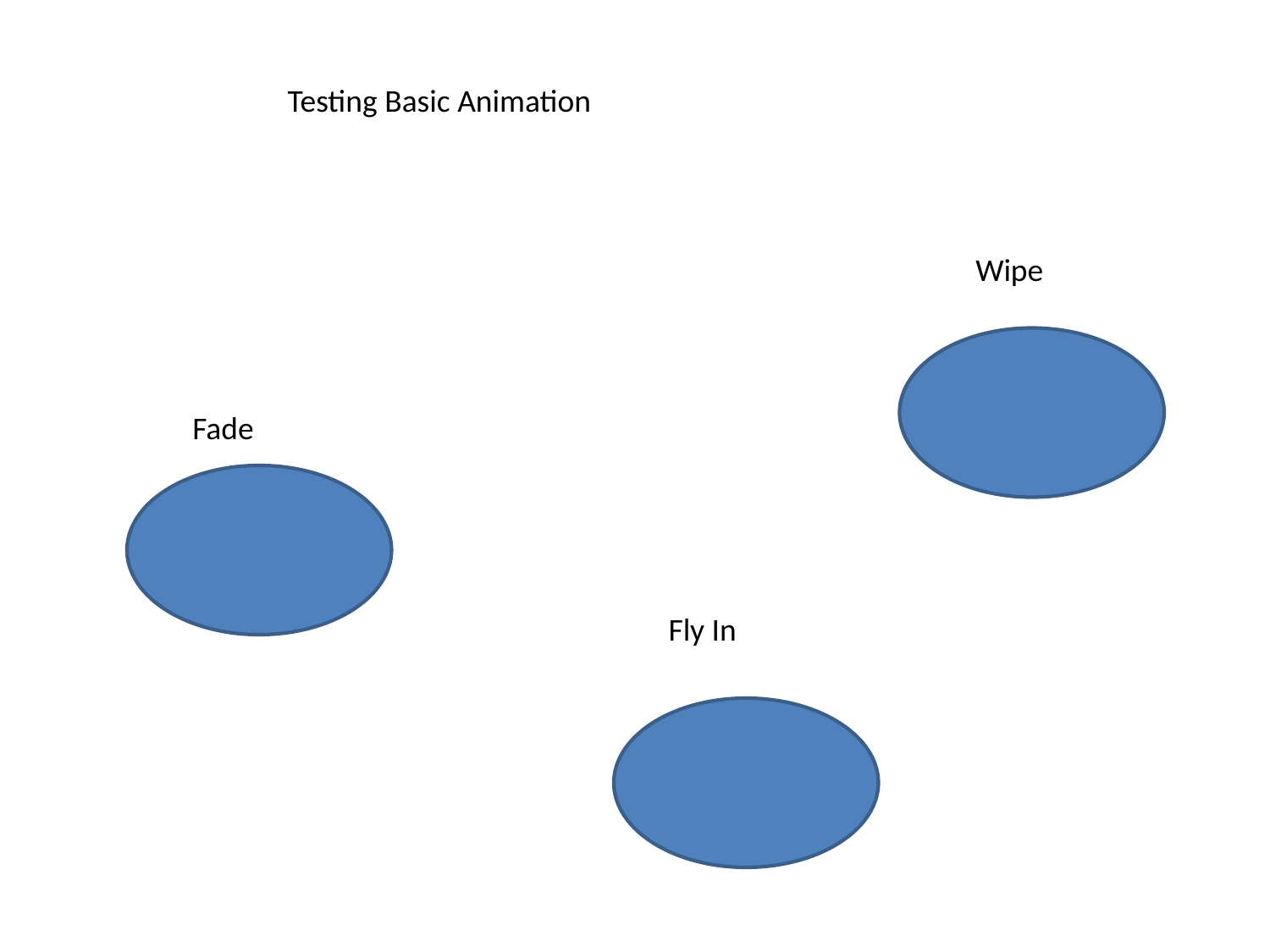

Testing Basic Animation
Wipe

Fade

Fly In